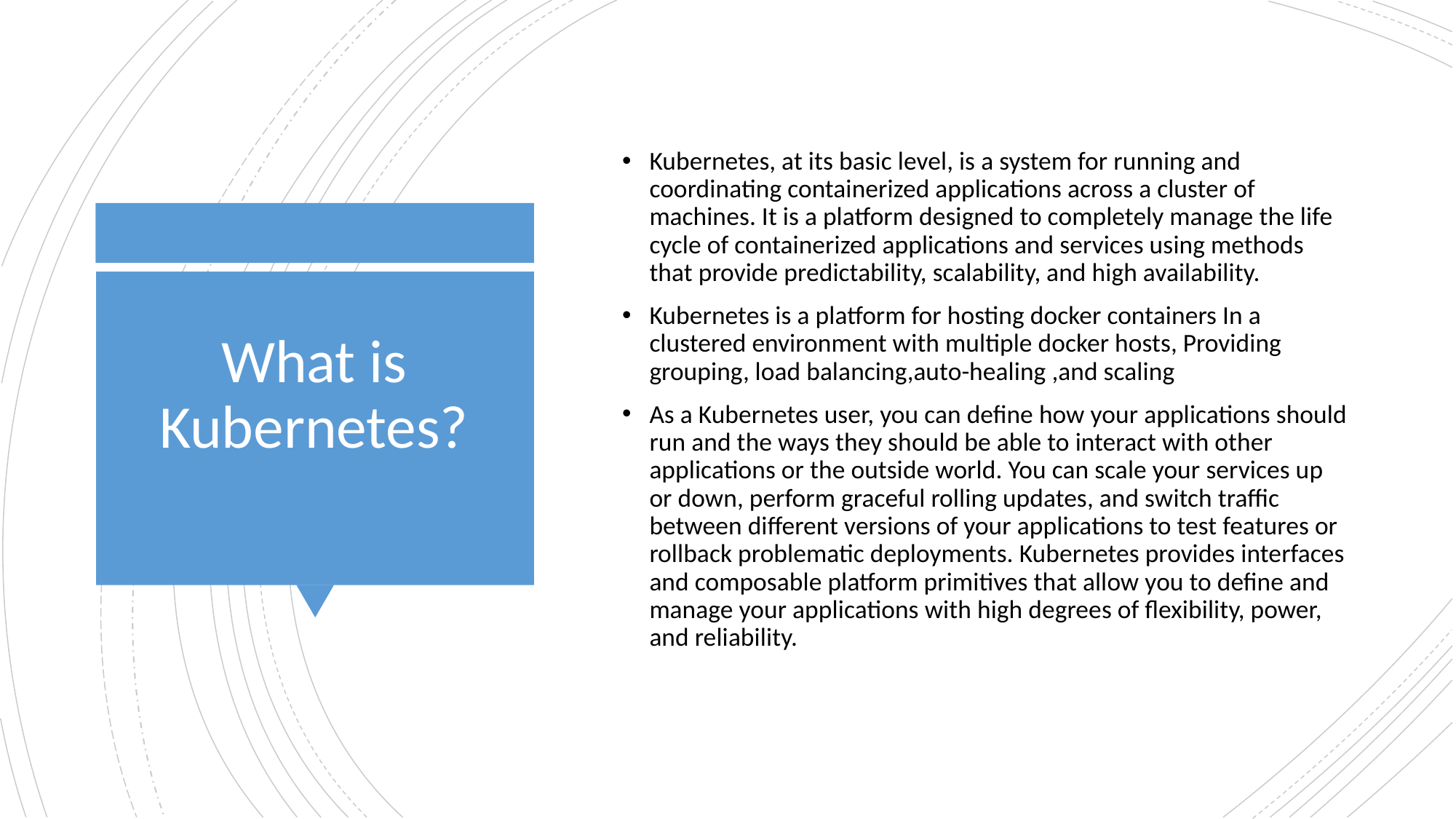

Kubernetes, at its basic level, is a system for running and coordinating containerized applications across a cluster of machines. It is a platform designed to completely manage the life cycle of containerized applications and services using methods that provide predictability, scalability, and high availability.
Kubernetes is a platform for hosting docker containers In a clustered environment with multiple docker hosts, Providing grouping, load balancing,auto-healing ,and scaling
As a Kubernetes user, you can define how your applications should run and the ways they should be able to interact with other applications or the outside world. You can scale your services up or down, perform graceful rolling updates, and switch traffic between different versions of your applications to test features or rollback problematic deployments. Kubernetes provides interfaces and composable platform primitives that allow you to define and manage your applications with high degrees of flexibility, power, and reliability.

# What is Kubernetes?